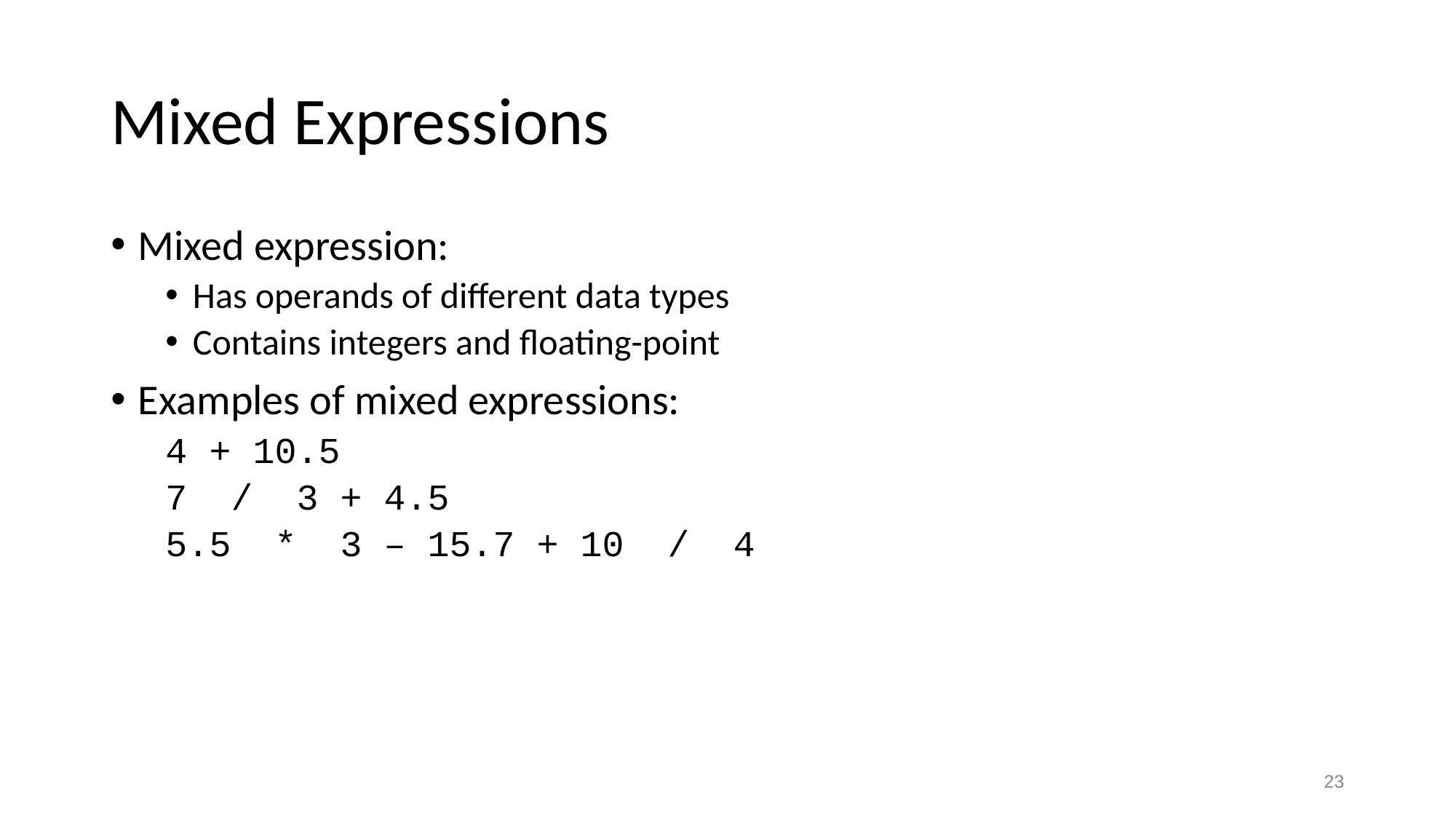

# Mixed Expressions
Mixed expression:
Has operands of different data types
Contains integers and floating-point
Examples of mixed expressions:
4 + 10.5
7  /  3 + 4.5
5.5  *  3 – 15.7 + 10  /  4

23